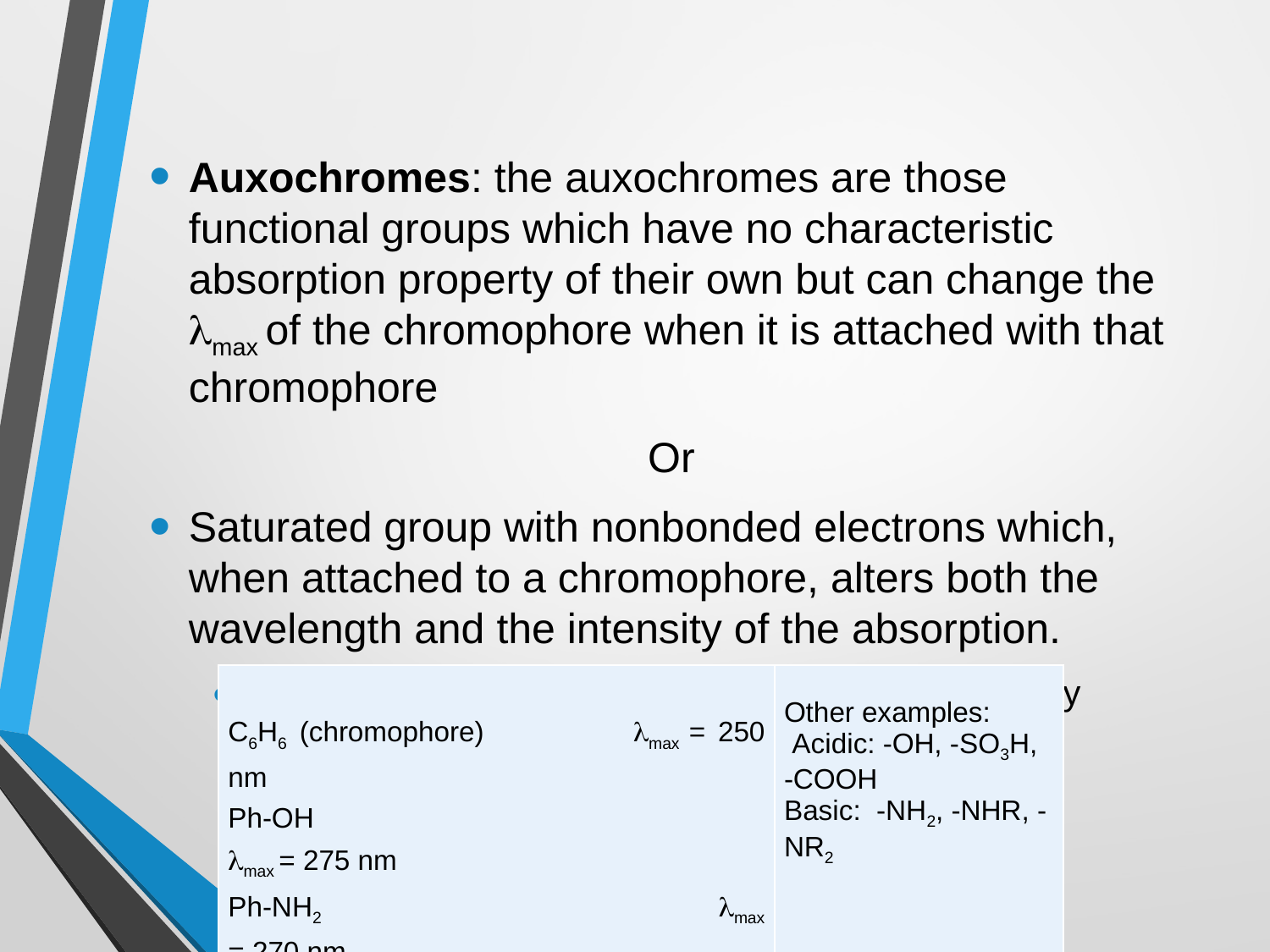

Auxochromes: the auxochromes are those functional groups which have no characteristic absorption property of their own but can change the λmax of the chromophore when it is attached with that chromophore
Or
Saturated group with nonbonded electrons which, when attached to a chromophore, alters both the wavelength and the intensity of the absorption.
e.g.  –OH, -NH2 have no UV light absorption property

| C6H6 (chromophore) λmax = 250 nm Ph-OH λmax = 275 nm Ph-NH2 λmax = 270 nm | Other examples:  Acidic: -OH, -SO3H, -COOH Basic: -NH2, -NHR, -NR2 |
| --- | --- |